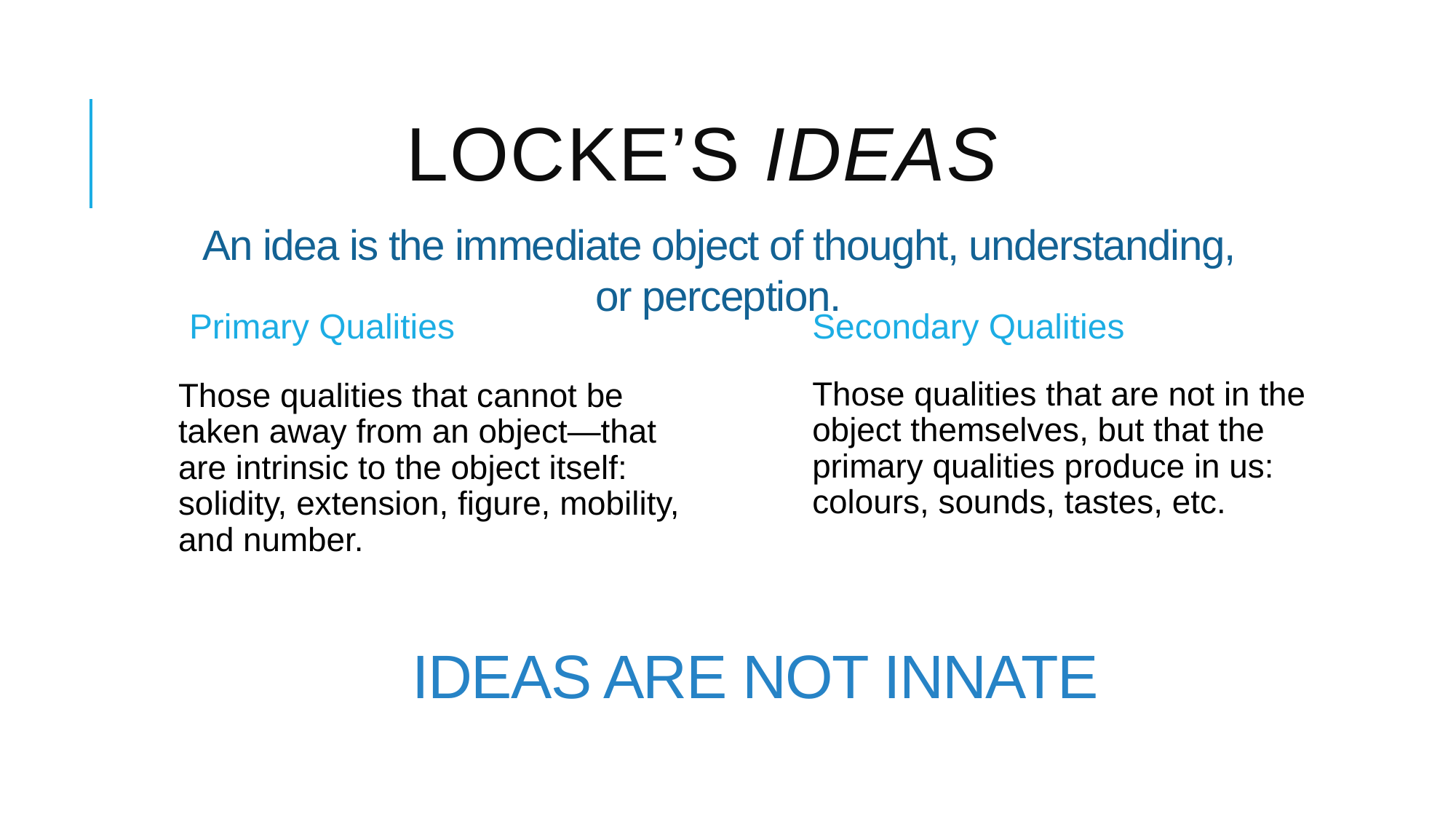

# Locke’s Ideas
An idea is the immediate object of thought, understanding, or perception.
Primary Qualities
Secondary Qualities
Those qualities that are not in the object themselves, but that the primary qualities produce in us: colours, sounds, tastes, etc.
Those qualities that cannot be taken away from an object—that are intrinsic to the object itself: solidity, extension, figure, mobility, and number.
IDEAS ARE NOT INNATE